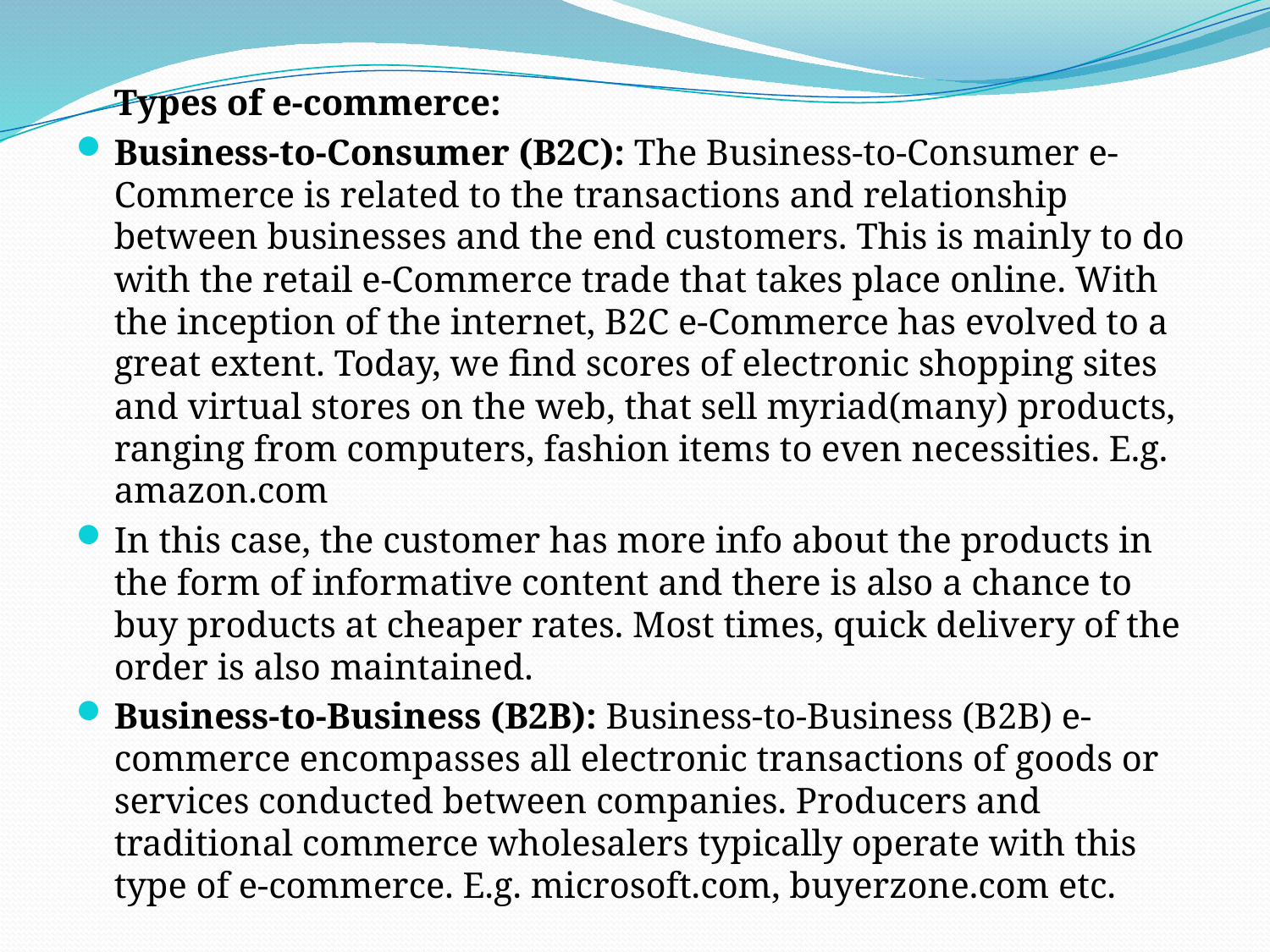

Types of e-commerce:
Business-to-Consumer (B2C): The Business-to-Consumer e-Commerce is related to the transactions and relationship between businesses and the end customers. This is mainly to do with the retail e-Commerce trade that takes place online. With the inception of the internet, B2C e-Commerce has evolved to a great extent. Today, we find scores of electronic shopping sites and virtual stores on the web, that sell myriad(many) products, ranging from computers, fashion items to even necessities. E.g. amazon.com
In this case, the customer has more info about the products in the form of informative content and there is also a chance to buy products at cheaper rates. Most times, quick delivery of the order is also maintained.
Business-to-Business (B2B): Business-to-Business (B2B) e-commerce encompasses all electronic transactions of goods or services conducted ​​between companies. Producers and traditional commerce wholesalers typically operate with this type of e-commerce. E.g. microsoft.com, buyerzone.com etc.